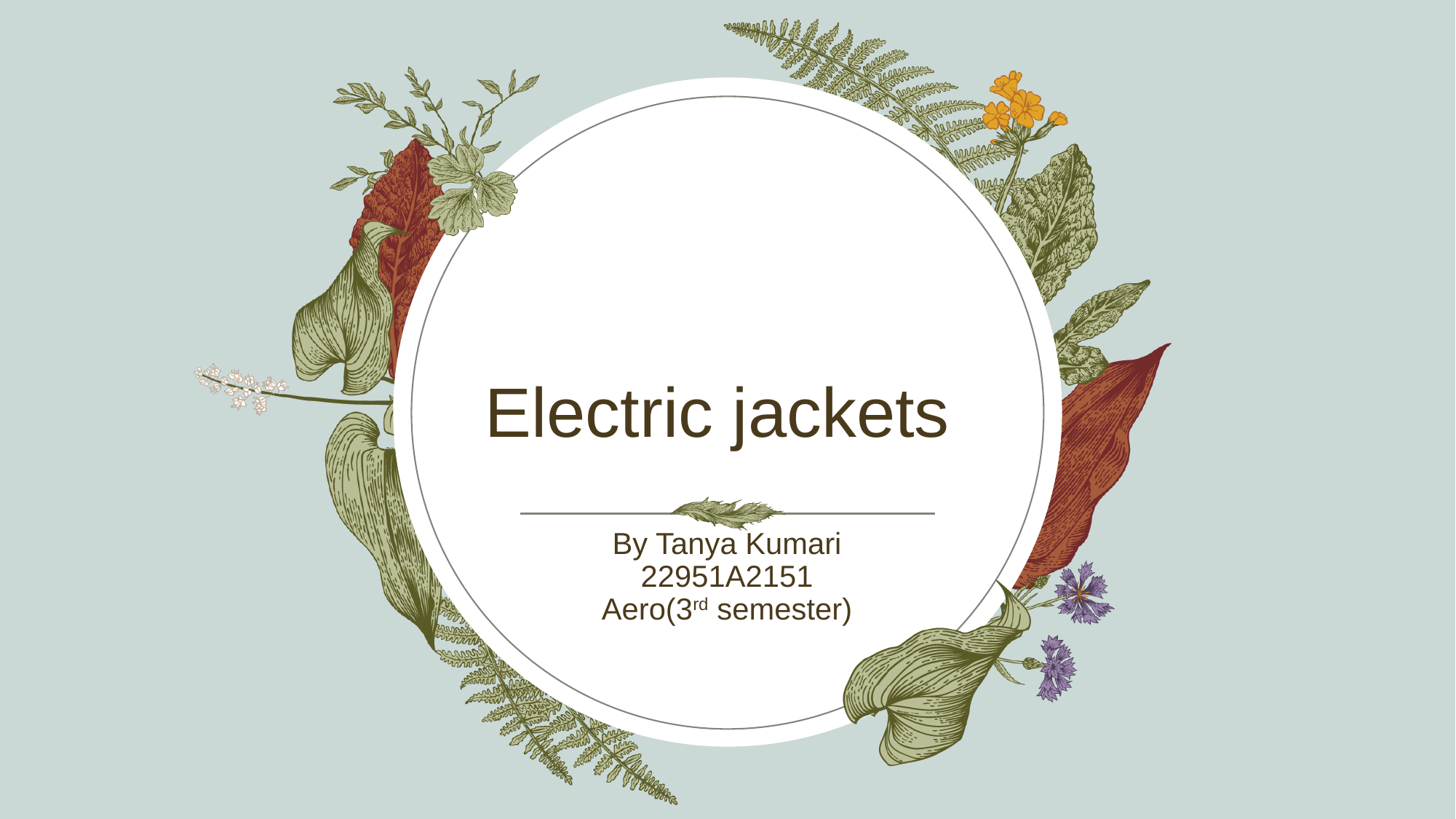

​
# Electric jackets By Tanya Kumari 22951A2151 Aero(3rd semester)